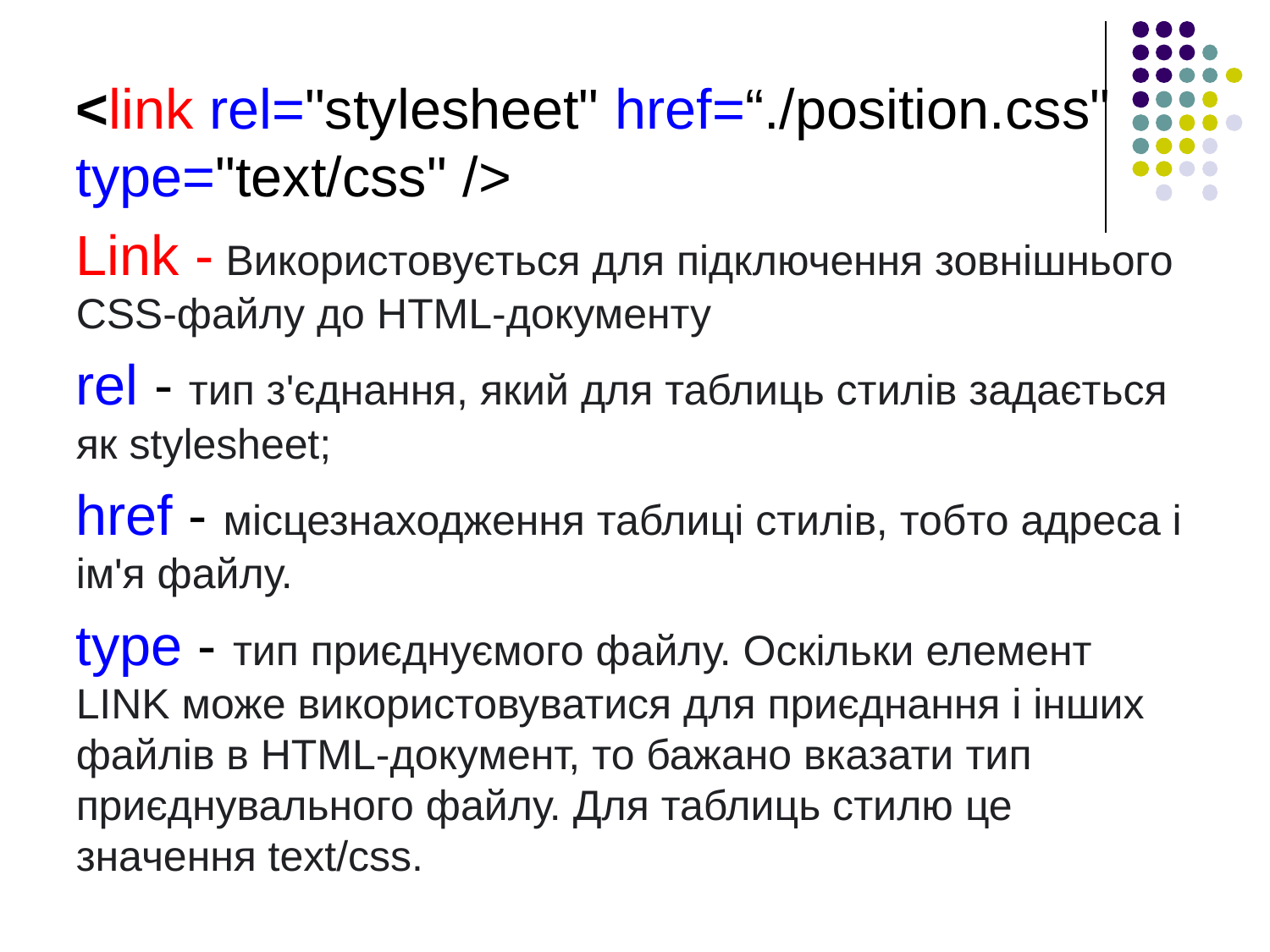

<link rel="stylesheet" href=“./position.css" type="text/css" />
Link - Використовується для підключення зовнішнього CSS-файлу до HTML-документу
rel - тип з'єднання, який для таблиць стилів задається як stylesheet;
href - місцезнаходження таблиці стилів, тобто адреса і ім'я файлу.
type - тип приєднуємого файлу. Оскільки елемент LINK може використовуватися для приєднання і інших файлів в HTML-документ, то бажано вказати тип приєднувального файлу. Для таблиць стилю це значення text/css.